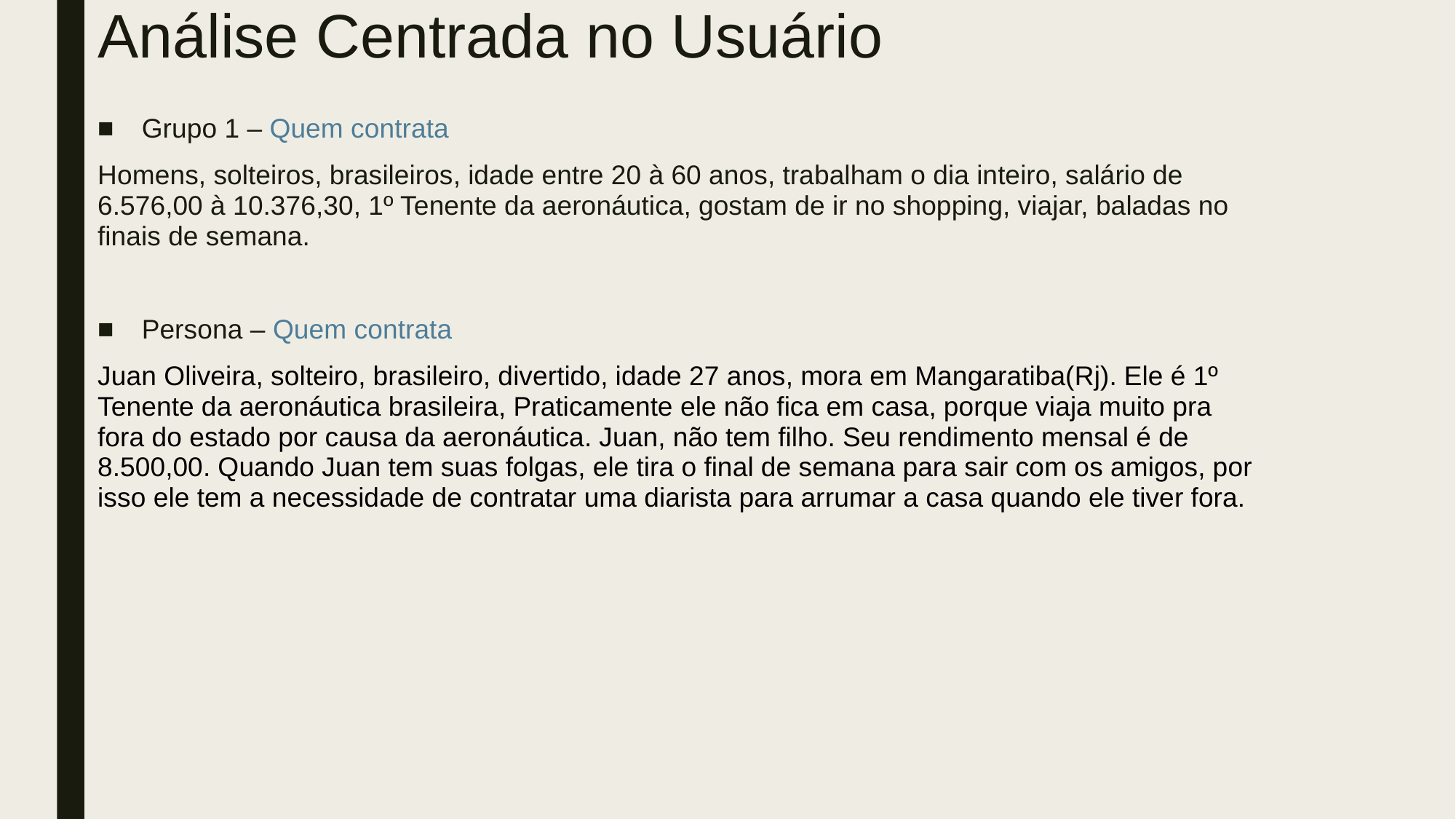

# Análise Centrada no Usuário
Grupo 1 – Quem contrata
Homens, solteiros, brasileiros, idade entre 20 à 60 anos, trabalham o dia inteiro, salário de 6.576,00 à 10.376,30, 1º Tenente da aeronáutica, gostam de ir no shopping, viajar, baladas no finais de semana.

Persona – Quem contrata
Juan Oliveira, solteiro, brasileiro, divertido, idade 27 anos, mora em Mangaratiba(Rj). Ele é 1º Tenente da aeronáutica brasileira, Praticamente ele não fica em casa, porque viaja muito pra fora do estado por causa da aeronáutica. Juan, não tem filho. Seu rendimento mensal é de 8.500,00. Quando Juan tem suas folgas, ele tira o final de semana para sair com os amigos, por isso ele tem a necessidade de contratar uma diarista para arrumar a casa quando ele tiver fora.